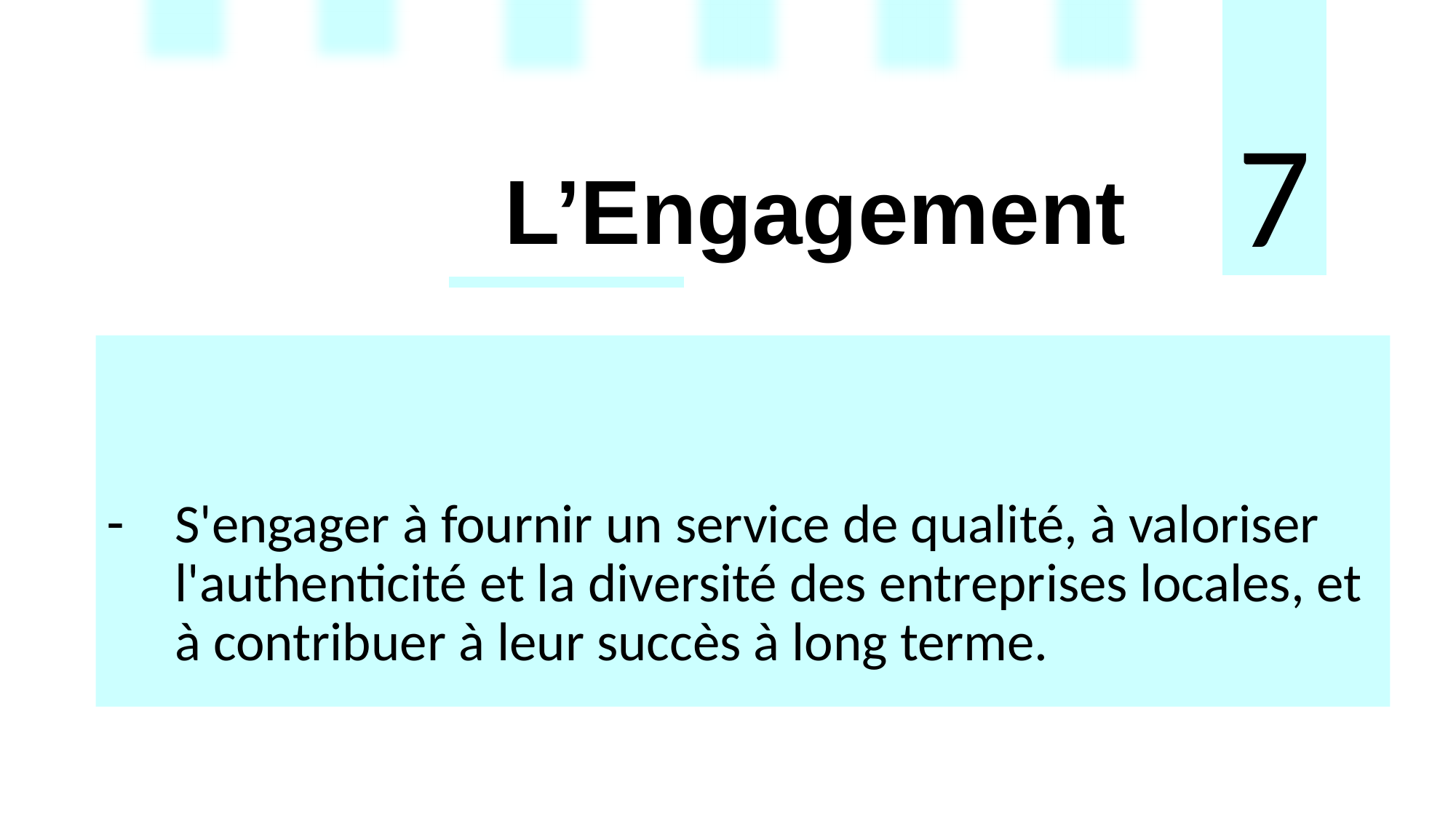

7

L’Engagement

S'engager à fournir un service de qualité, à valoriser l'authenticité et la diversité des entreprises locales, et à contribuer à leur succès à long terme.